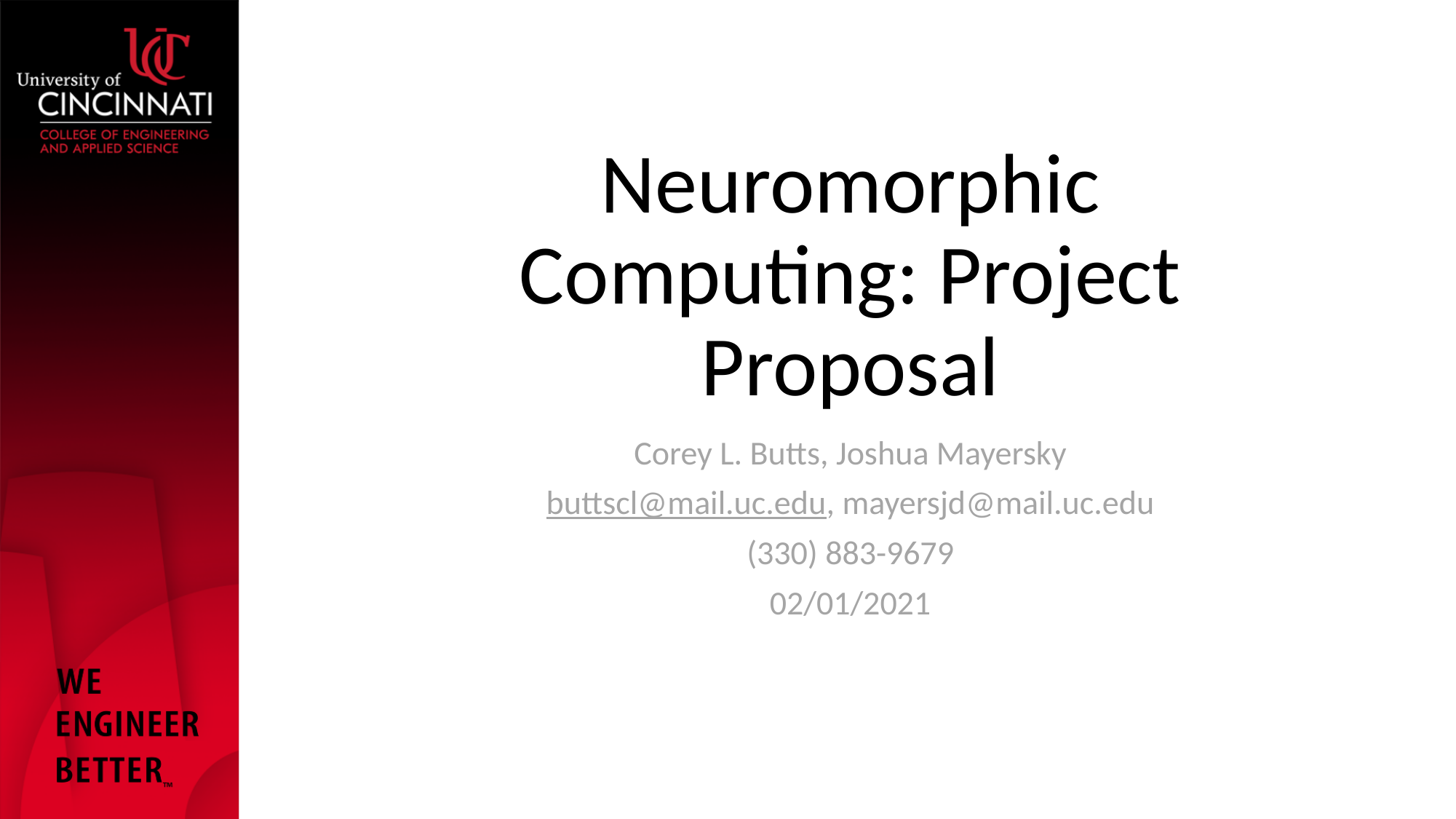

# Neuromorphic Computing: Project Proposal
Corey L. Butts, Joshua Mayersky
buttscl@mail.uc.edu, mayersjd@mail.uc.edu
(330) 883-9679
02/01/2021